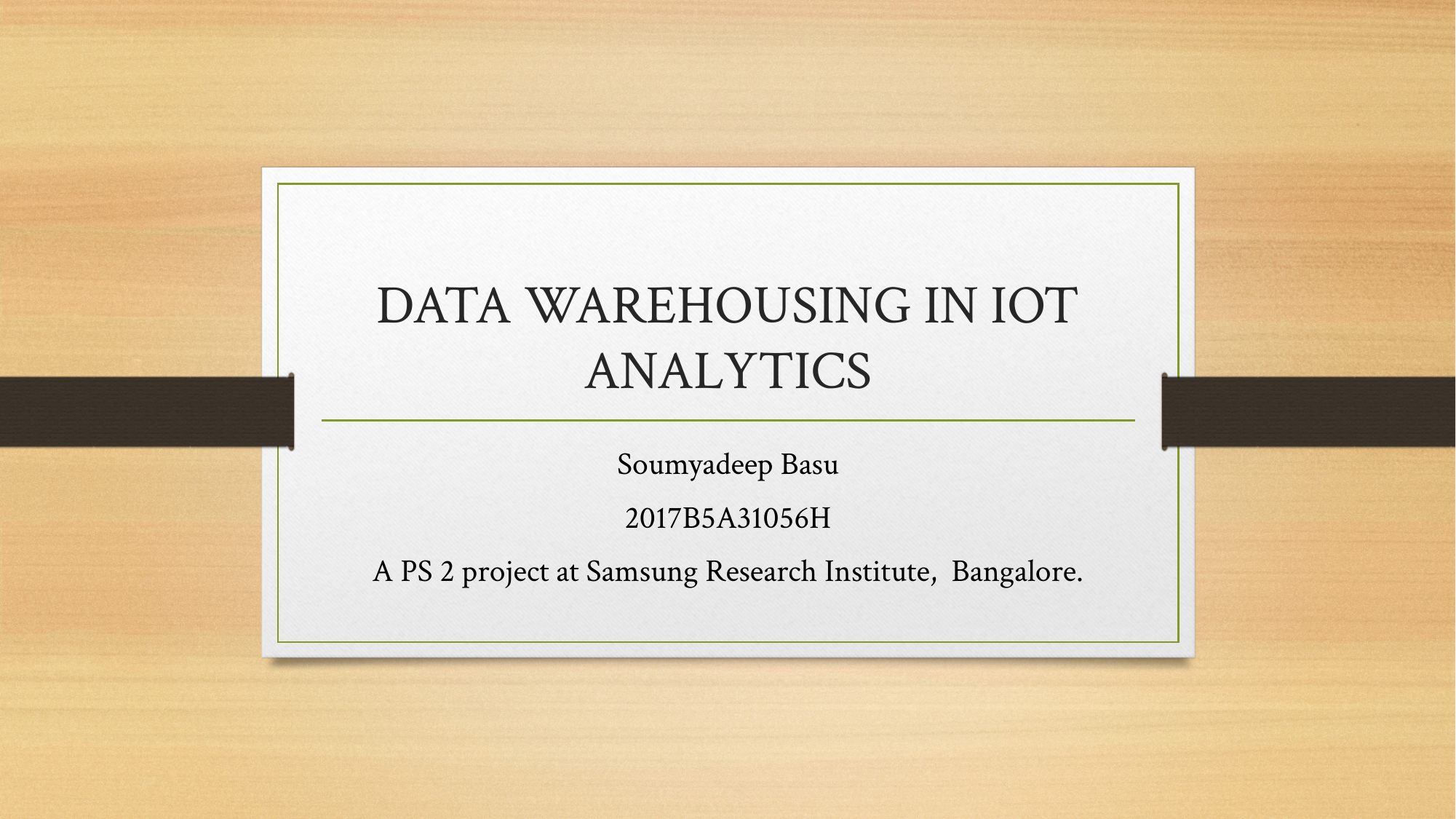

# DATA WAREHOUSING IN IOT ANALYTICS
Soumyadeep Basu
2017B5A31056H
A PS 2 project at Samsung Research Institute,  Bangalore.